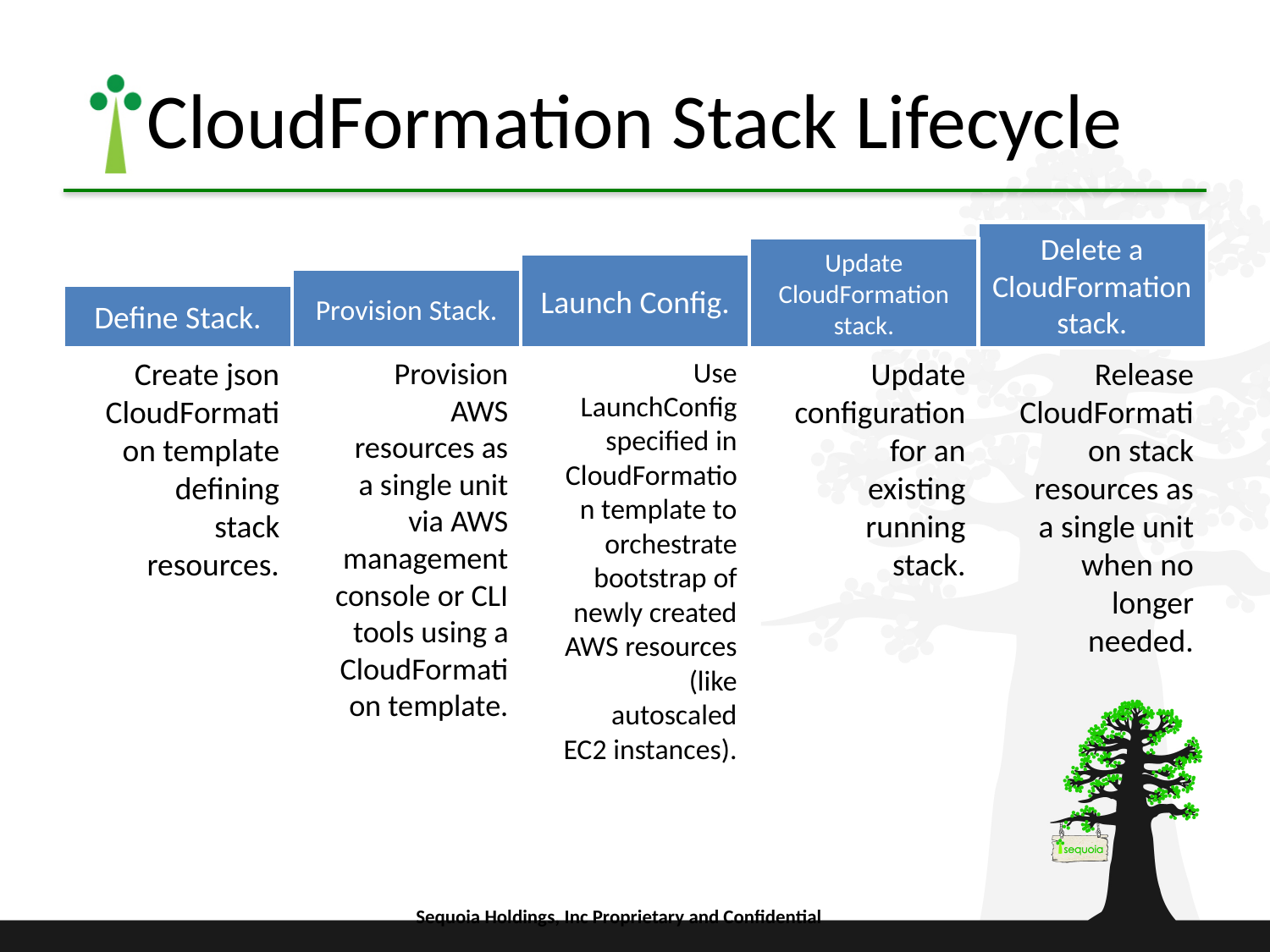

# CloudFormation Stack Lifecycle
Define Stack.
Create json CloudFormation template defining stack resources.
Provision Stack.
Provision AWS resources as a single unit via AWS management console or CLI tools using a CloudFormation template.
Launch Config.
Use LaunchConfig specified in CloudFormation template to orchestrate bootstrap of newly created AWS resources (like autoscaled EC2 instances).
Update CloudFormation stack.
Update configuration for an existing running stack.
Delete a CloudFormation stack.
Release CloudFormation stack resources as a single unit when no longer needed.
Sequoia Holdings, Inc Proprietary and Confidential